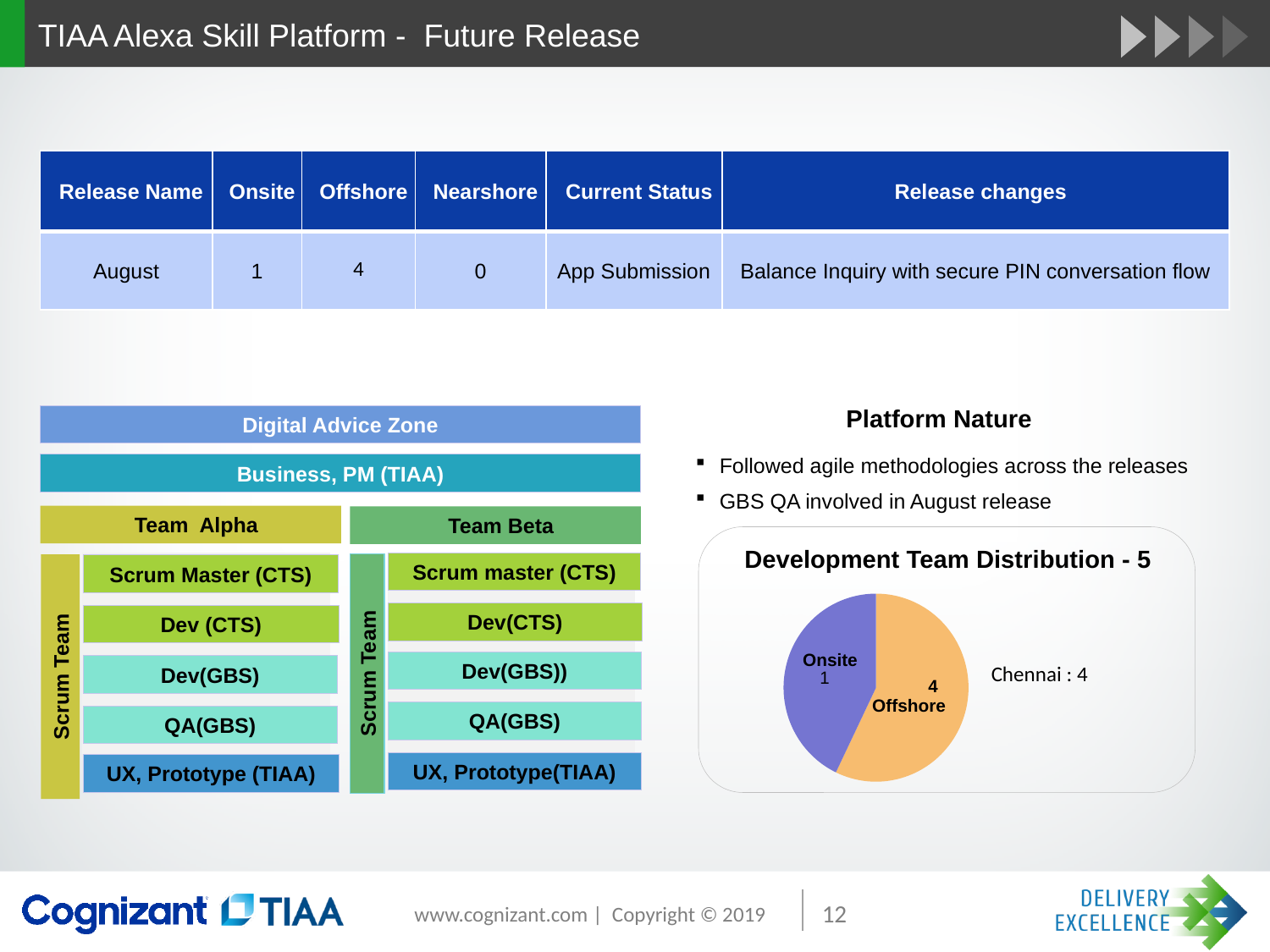

# TIAA Alexa Skill Platform -  Future Release
| Release Name | Onsite | Offshore | Nearshore | Current Status | Release changes |
| --- | --- | --- | --- | --- | --- |
| August | 1 | 4 | 0 | App Submission | Balance Inquiry with secure PIN conversation flow |
Platform Nature

Followed agile methodologies across the releases
GBS QA involved in August release
Digital Advice Zone
Business, PM (TIAA)
Team  Alpha
Team Beta
Scrum master (CTS)

Scrum Team
Scrum Team
Scrum Master (CTS)

Dev(CTS)
Dev (CTS)
Dev(GBS))
Dev(GBS)
QA(GBS)
QA(GBS)
UX, Prototype(TIAA)
UX, Prototype (TIAA)

Development Team Distribution - 5

### Chart

| Category | Dev |
|---|---|
| Offshore | 4.0 |
| Onsite | 3.0 |
Chennai : 4
Onsite
Offshore